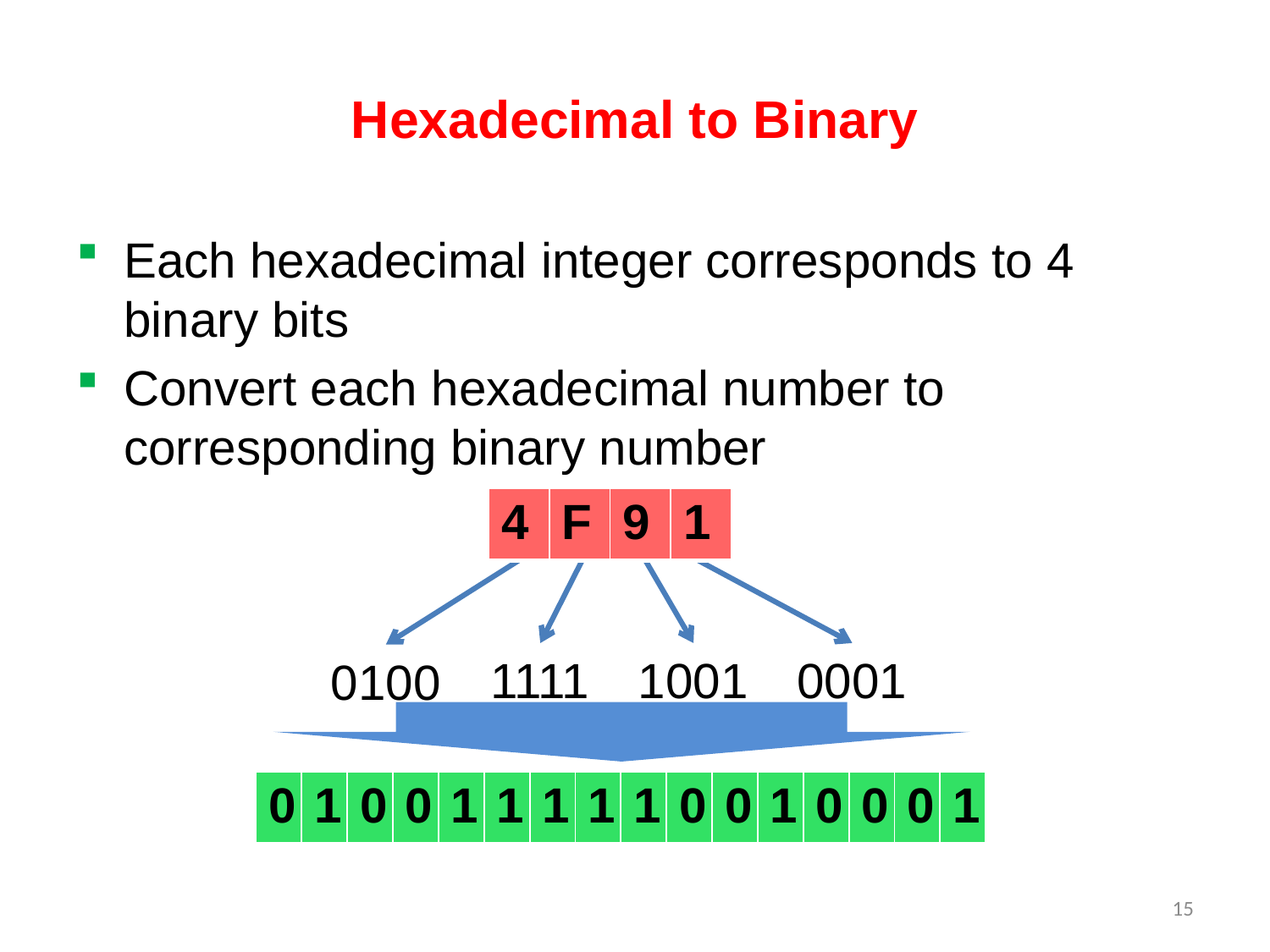

# Hexadecimal to Binary
Each hexadecimal integer corresponds to 4 binary bits
Convert each hexadecimal number to corresponding binary number
| 4 | F | 9 | 1 |
| --- | --- | --- | --- |
1111
1001
0001
0100

| 0 | 1 | 0 | 0 | 1 | 1 | 1 | 1 | 1 | 0 | 0 | 1 | 0 | 0 | 0 | 1 |
| --- | --- | --- | --- | --- | --- | --- | --- | --- | --- | --- | --- | --- | --- | --- | --- |
15